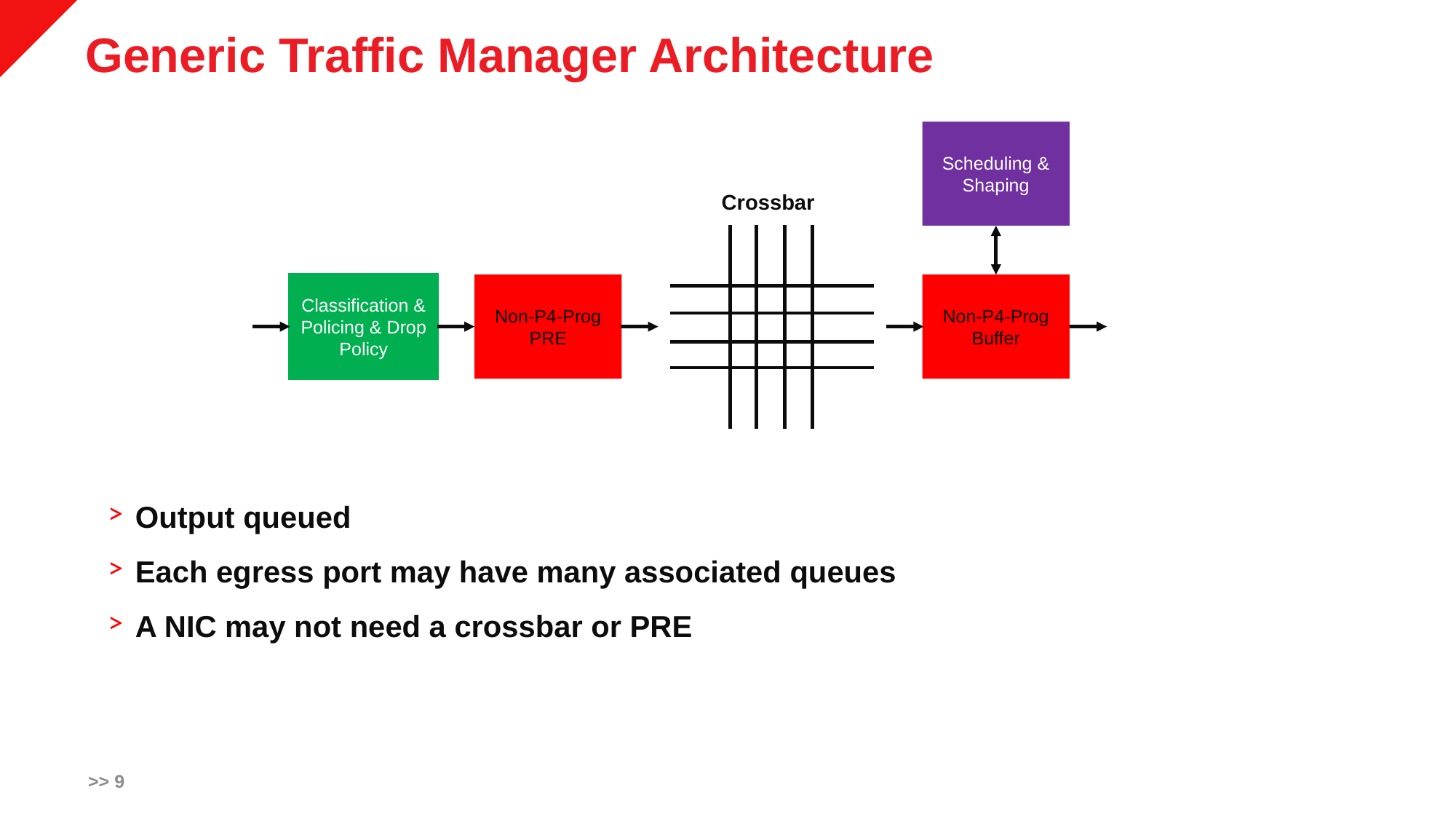

# Generic Traffic Manager Architecture
Scheduling & Shaping
Crossbar
Classification & Policing & Drop Policy
Non-P4-Prog PRE
Non-P4-Prog Buffer
Output queued
Each egress port may have many associated queues
A NIC may not need a crossbar or PRE
>> 9